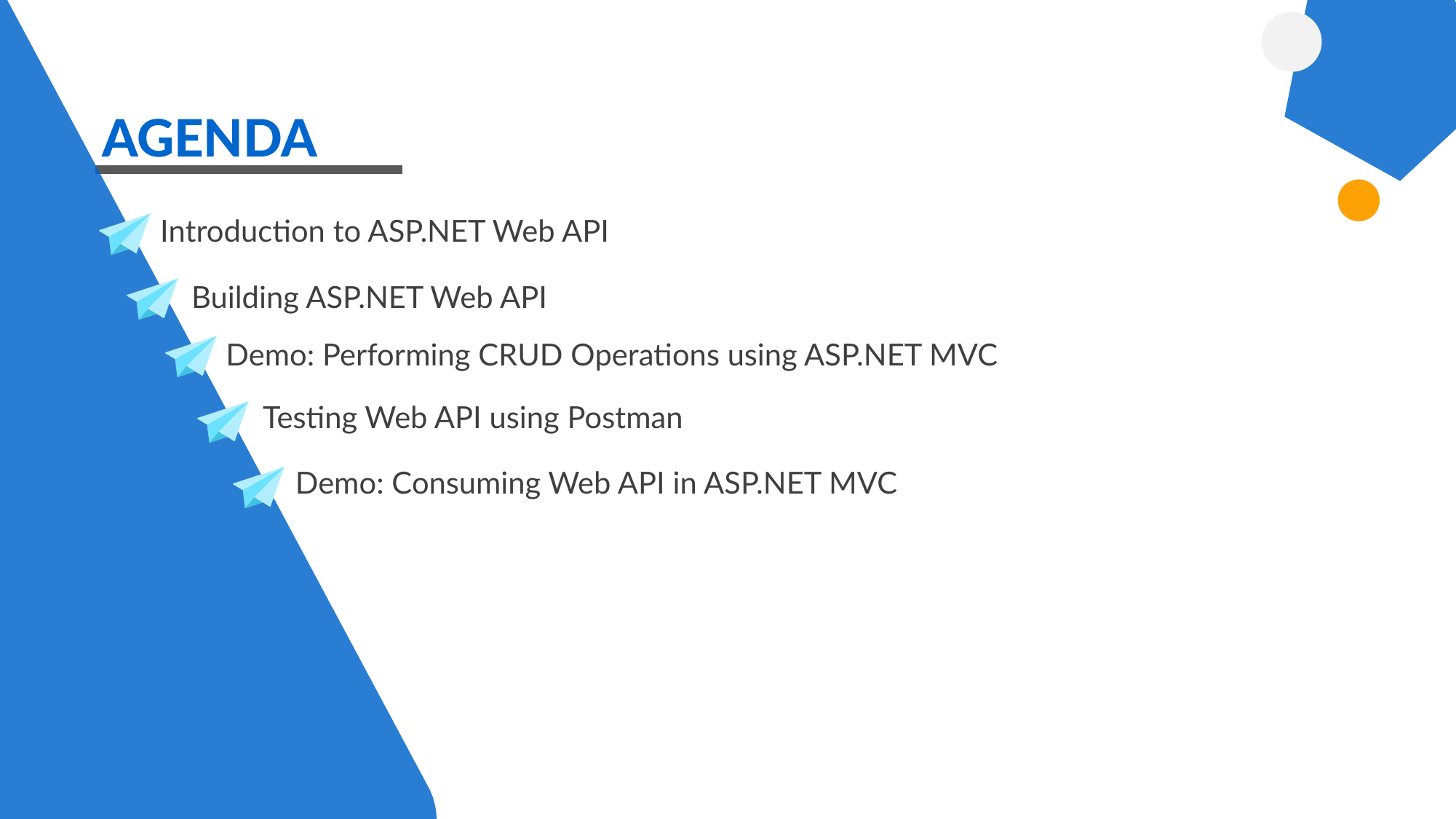

AGENDA
Introduction to ASP.NET Web API

Building ASP.NET Web API

Demo: Performing CRUD Operations using ASP.NET MVC

Testing Web API using Postman

Demo: Consuming Web API in ASP.NET MVC